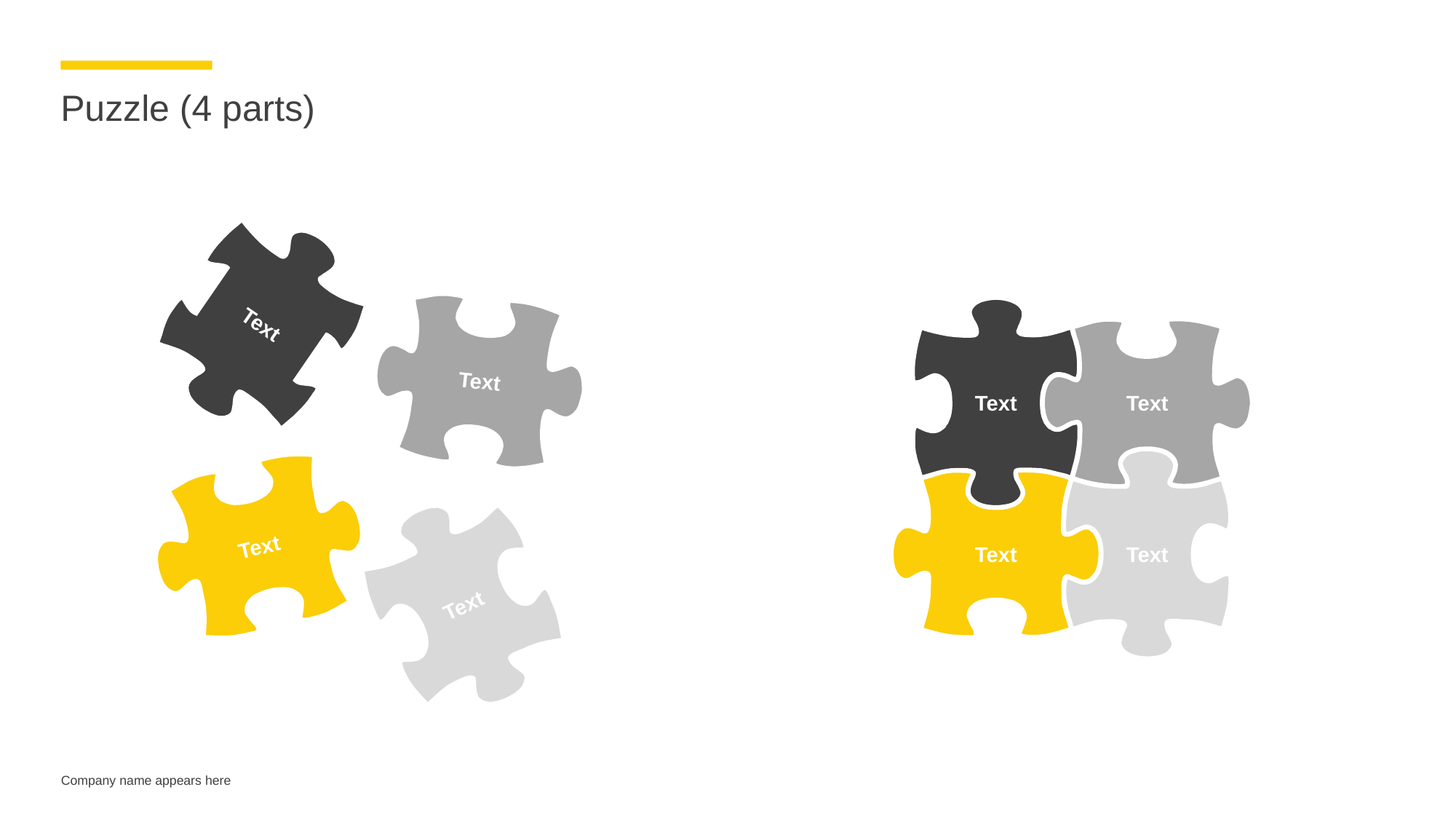

# Puzzle (4 parts)

Text

Text
Text
Text

Text
Text
Text

Text